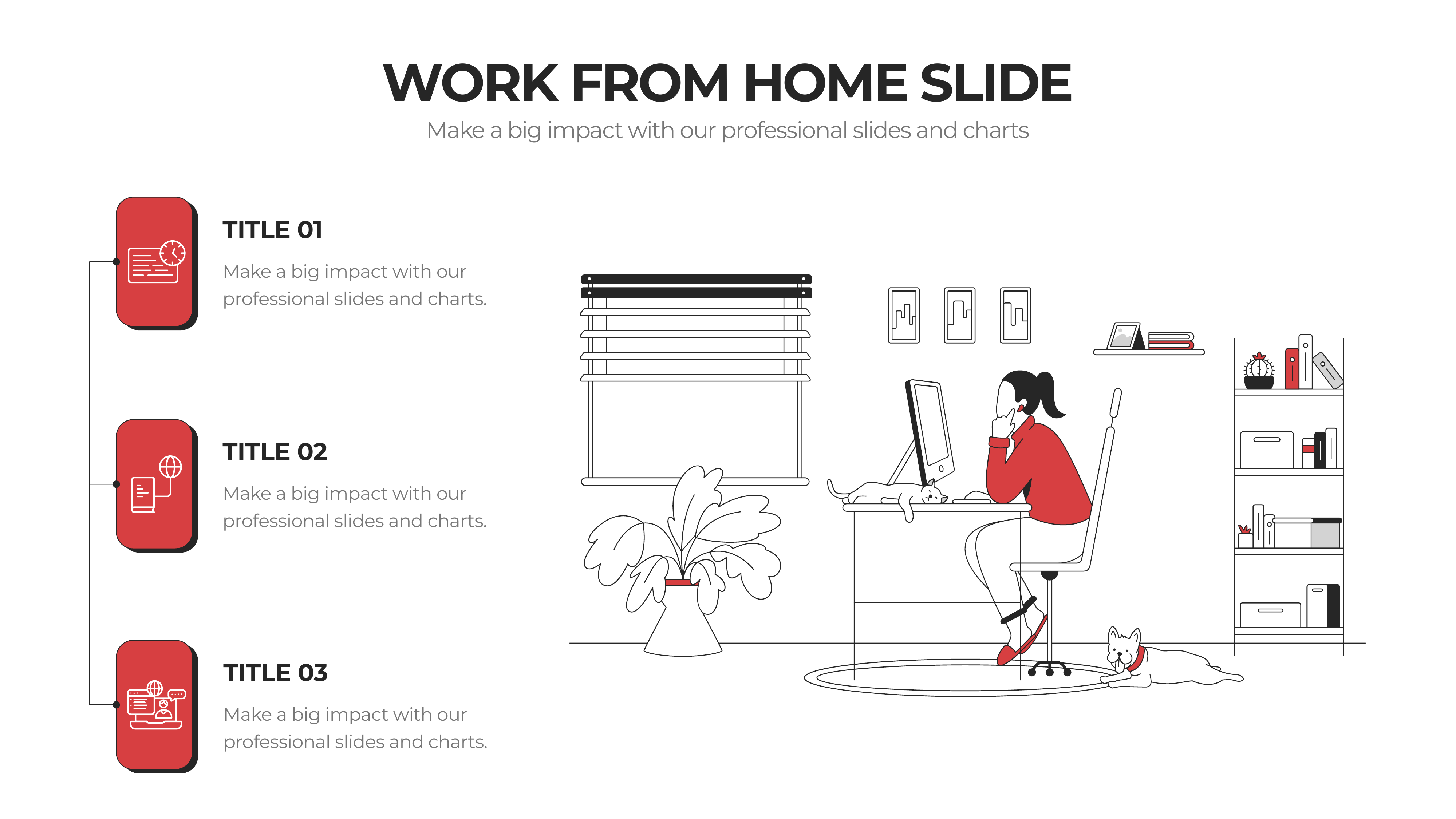

WORK FROM HOME SLIDE
Make a big impact with our professional slides and charts

TITLE 01

Make a big impact with our professional slides and charts.

TITLE 02

Make a big impact with our professional slides and charts.

TITLE 03

Make a big impact with our professional slides and charts.